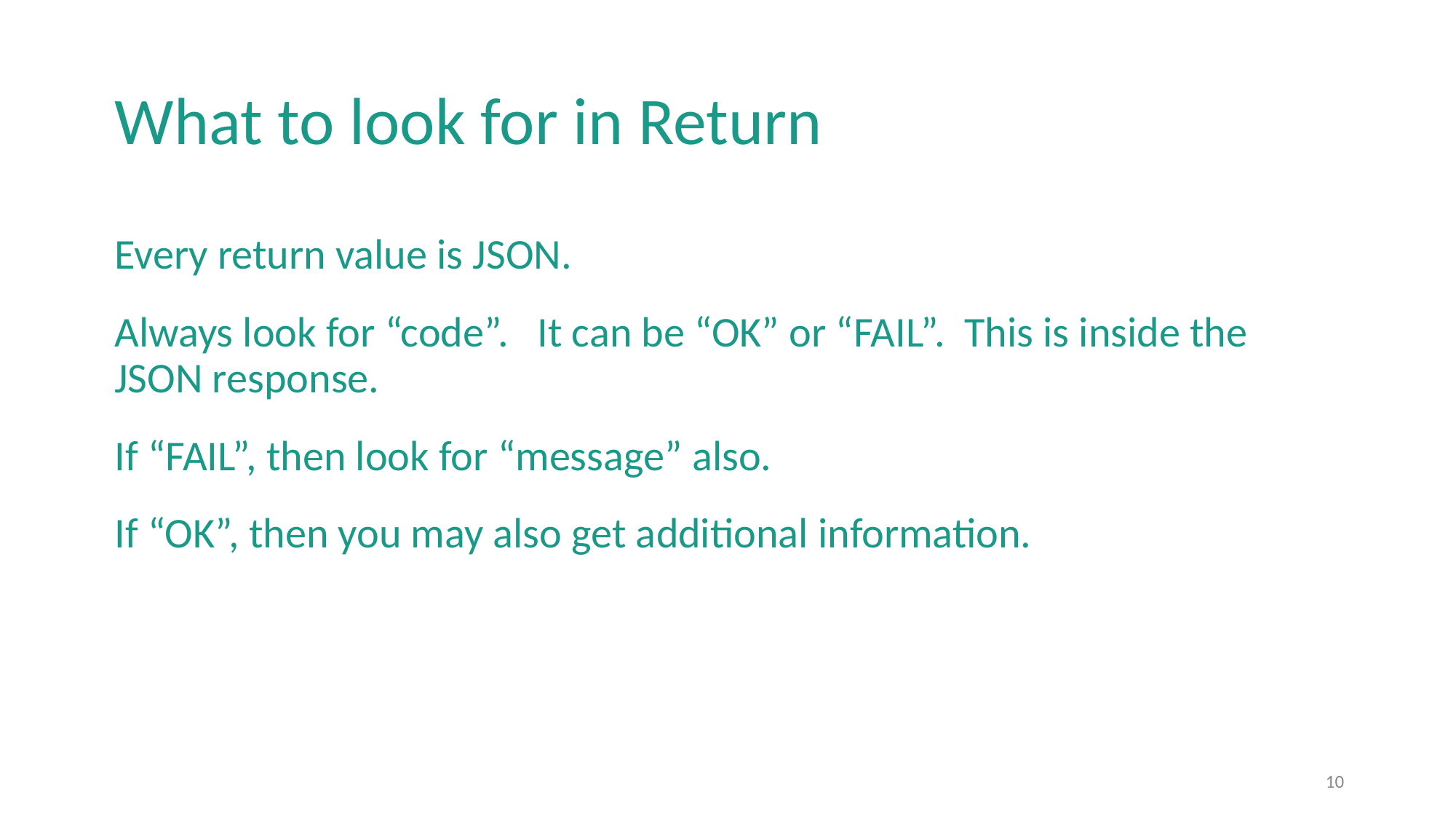

# What to look for in Return
Every return value is JSON.
Always look for “code”.   It can be “OK” or “FAIL”.  This is inside the JSON response.
If “FAIL”, then look for “message” also.
If “OK”, then you may also get additional information.
10